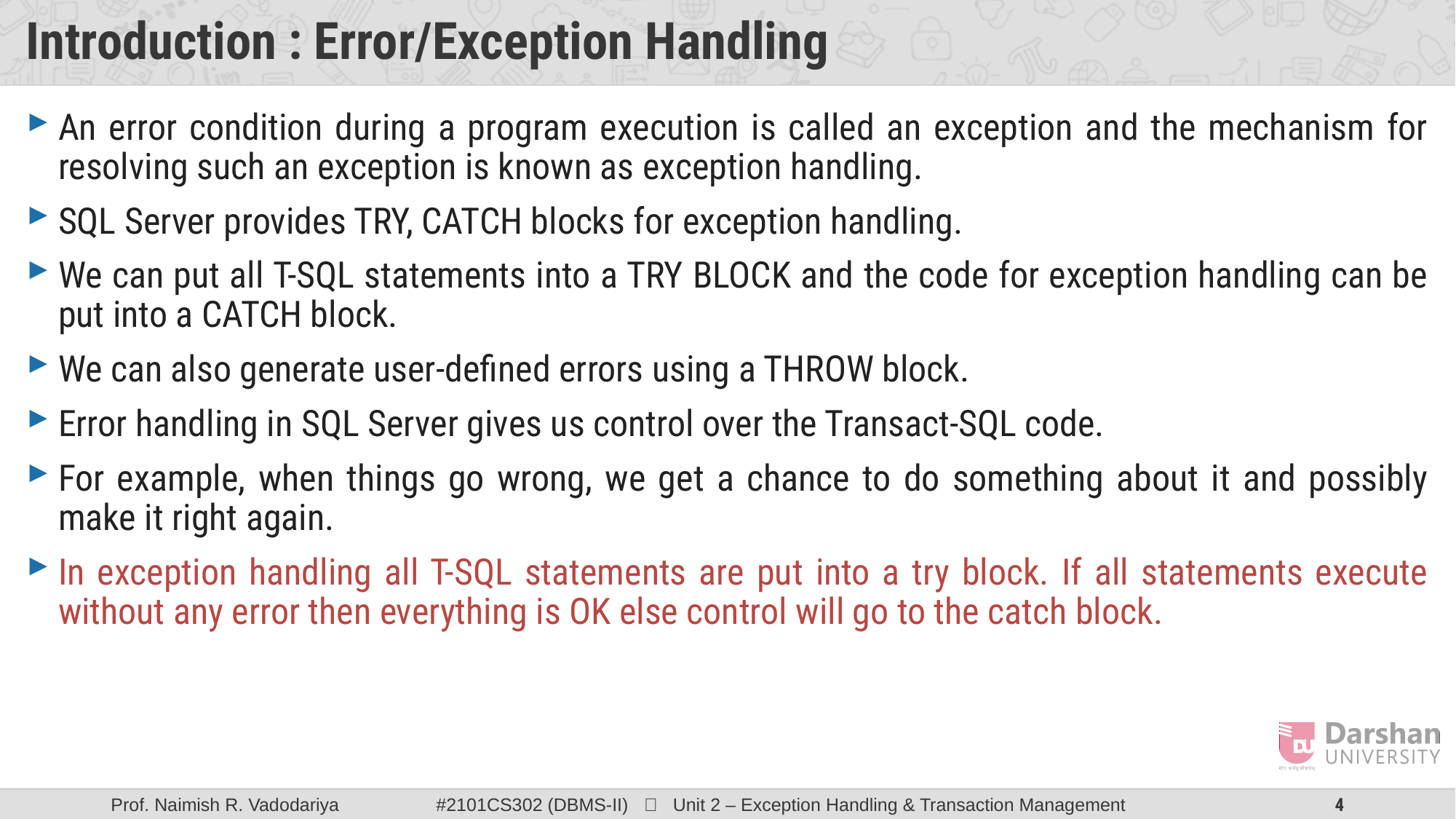

# Introduction : Error/Exception Handling
An error condition during a program execution is called an exception and the mechanism for resolving such an exception is known as exception handling.
SQL Server provides TRY, CATCH blocks for exception handling.
We can put all T-SQL statements into a TRY BLOCK and the code for exception handling can be put into a CATCH block.
We can also generate user-defined errors using a THROW block.
Error handling in SQL Server gives us control over the Transact-SQL code.
For example, when things go wrong, we get a chance to do something about it and possibly make it right again.
In exception handling all T-SQL statements are put into a try block. If all statements execute without any error then everything is OK else control will go to the catch block.